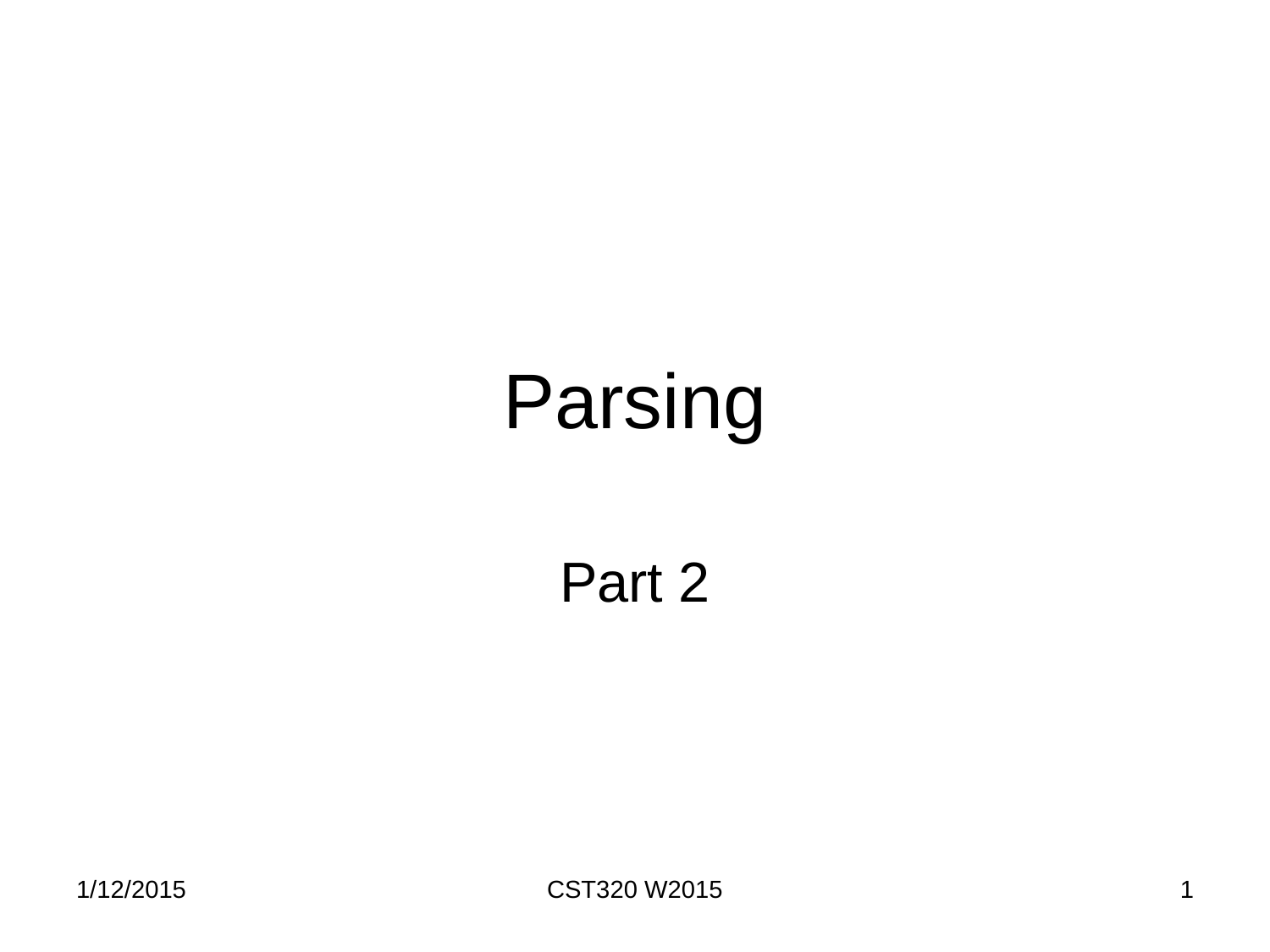

# Parsing
Part 2
1/12/2015
CST320 W2015
1